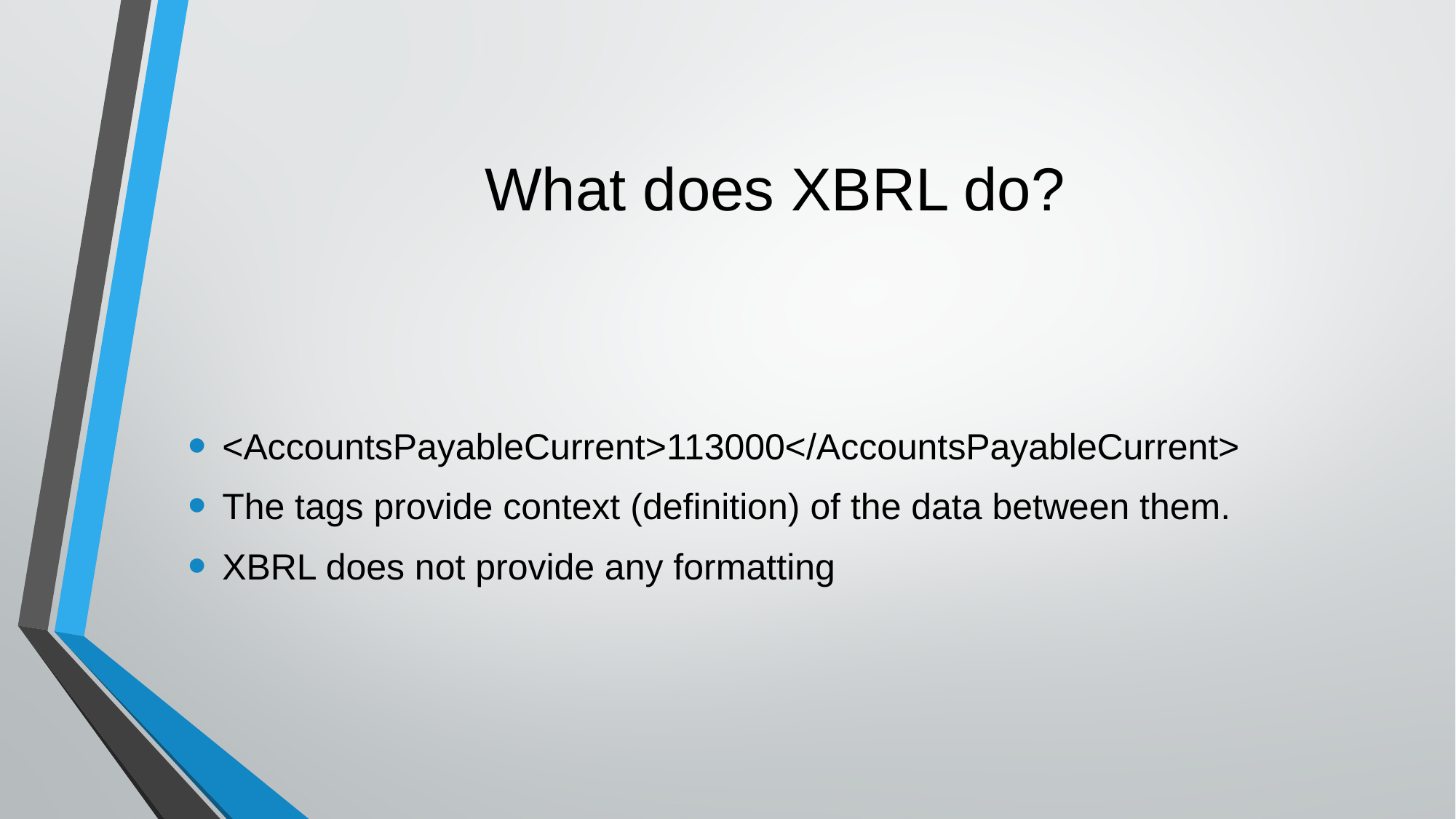

# What does XBRL do?
<AccountsPayableCurrent>113000</AccountsPayableCurrent>
The tags provide context (definition) of the data between them.
XBRL does not provide any formatting